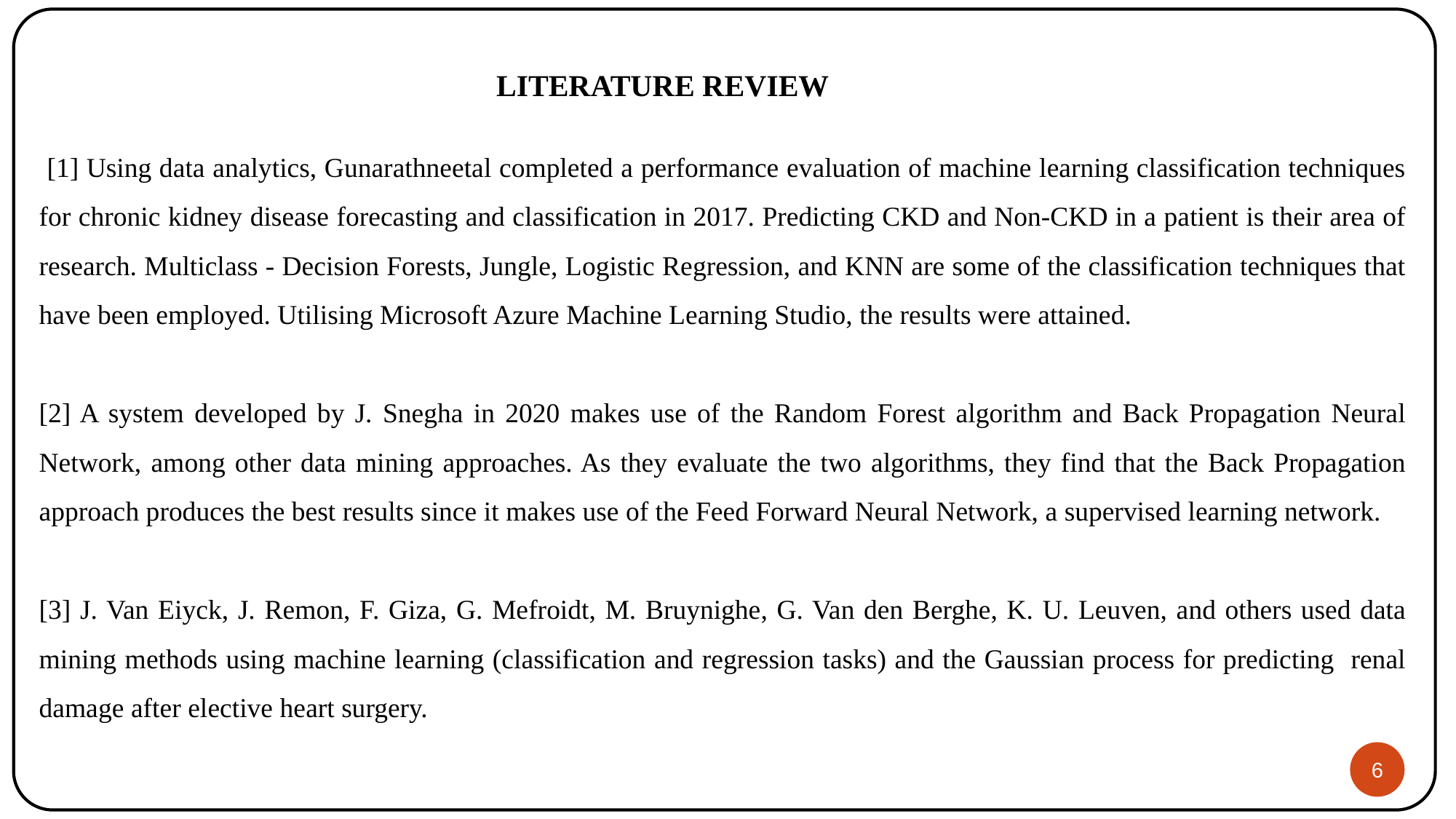

LITERATURE REVIEW
 [1] Using data analytics, Gunarathneetal completed a performance evaluation of machine learning classification techniques for chronic kidney disease forecasting and classification in 2017. Predicting CKD and Non-CKD in a patient is their area of research. Multiclass - Decision Forests, Jungle, Logistic Regression, and KNN are some of the classification techniques that have been employed. Utilising Microsoft Azure Machine Learning Studio, the results were attained.

[2] A system developed by J. Snegha in 2020 makes use of the Random Forest algorithm and Back Propagation Neural Network, among other data mining approaches. As they evaluate the two algorithms, they find that the Back Propagation approach produces the best results since it makes use of the Feed Forward Neural Network, a supervised learning network.

[3] J. Van Eiyck, J. Remon, F. Giza, G. Mefroidt, M. Bruynighe, G. Van den Berghe, K. U. Leuven, and others used data mining methods using machine learning (classification and regression tasks) and the Gaussian process for predicting  renal damage after elective heart surgery.

6
6